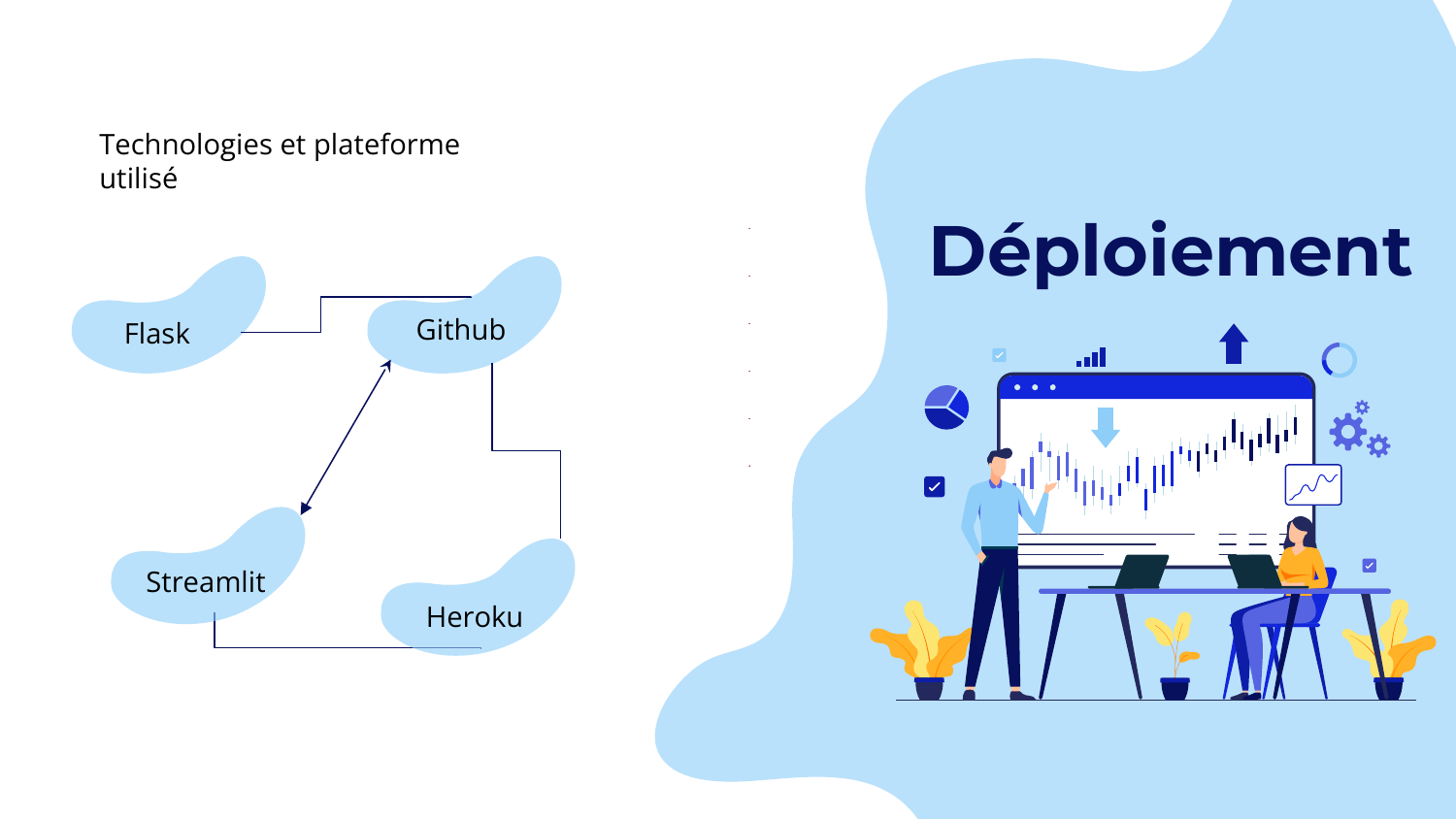

Technologies et plateforme utilisé
# Déploiement

Github
Flask

Streamlit

Heroku